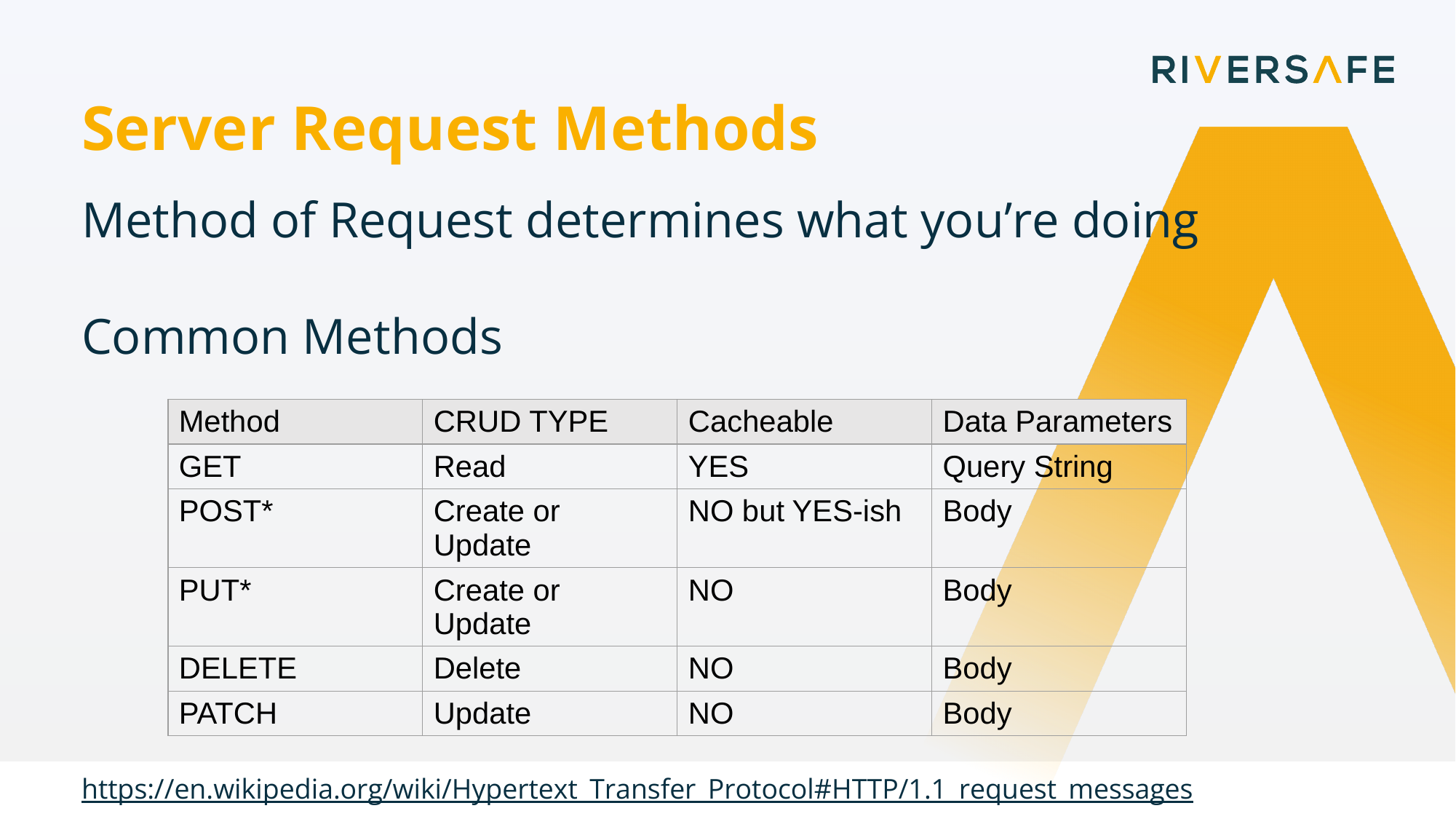

Server Request Methods
Method of Request determines what you’re doing

Common Methods

https://en.wikipedia.org/wiki/Hypertext_Transfer_Protocol#HTTP/1.1_request_messages
| Method | CRUD TYPE | Cacheable | Data Parameters |
| --- | --- | --- | --- |
| GET | Read | YES | Query String |
| POST\* | Create or Update | NO but YES-ish | Body |
| PUT\* | Create or Update | NO | Body |
| DELETE | Delete | NO | Body |
| PATCH | Update | NO | Body |